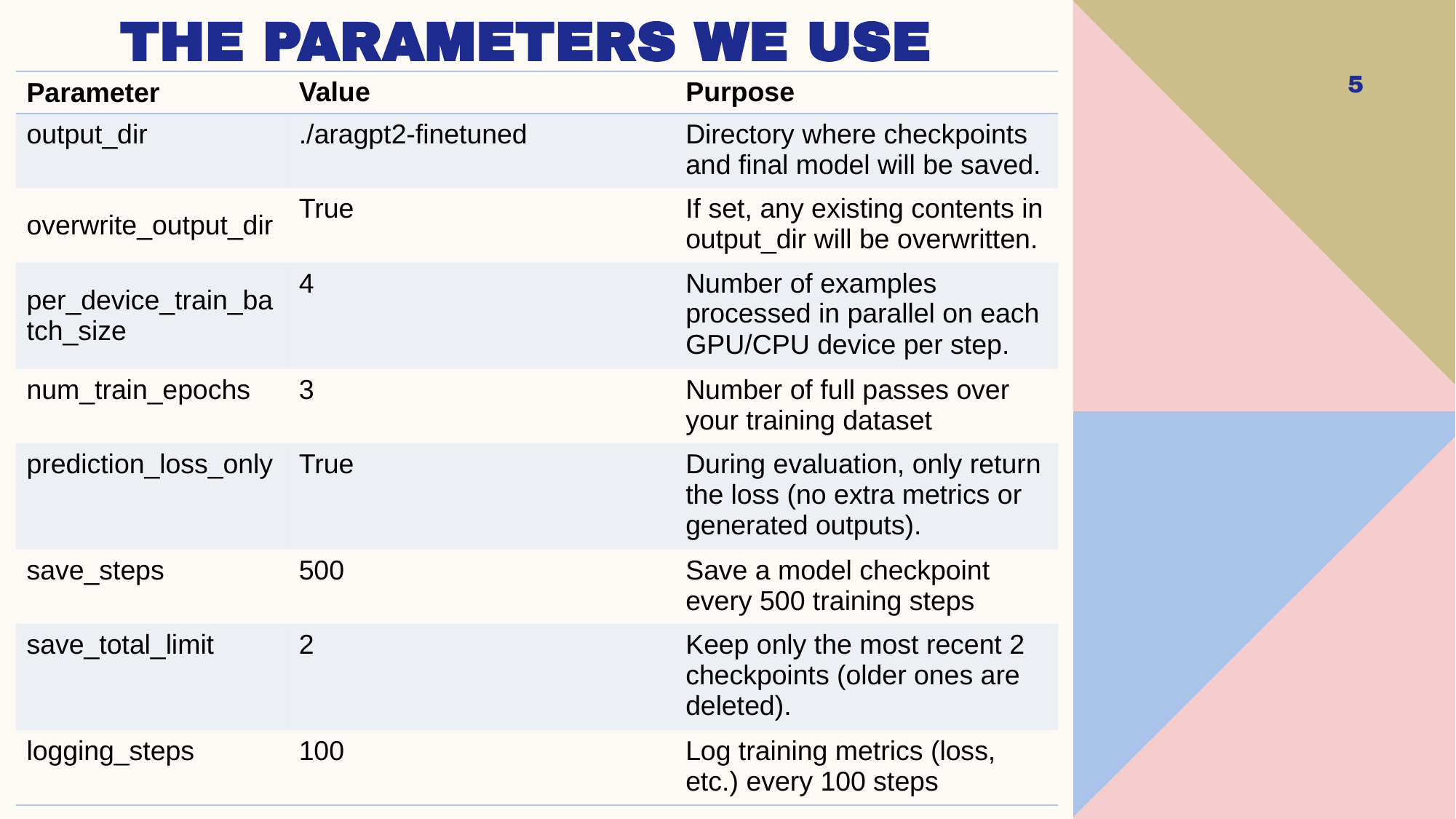

# The parameters we use
5
| Parameter | Value | Purpose |
| --- | --- | --- |
| output\_dir | ./aragpt2-finetuned | Directory where checkpoints and final model will be saved. |
| overwrite\_output\_dir | True | If set, any existing contents in output\_dir will be overwritten. |
| per\_device\_train\_batch\_size | 4 | Number of examples processed in parallel on each GPU/CPU device per step. |
| num\_train\_epochs | 3 | Number of full passes over your training dataset |
| prediction\_loss\_only | True | During evaluation, only return the loss (no extra metrics or generated outputs). |
| save\_steps | 500 | Save a model checkpoint every 500 training steps |
| save\_total\_limit | 2 | Keep only the most recent 2 checkpoints (older ones are deleted). |
| logging\_steps | 100 | Log training metrics (loss, etc.) every 100 steps |